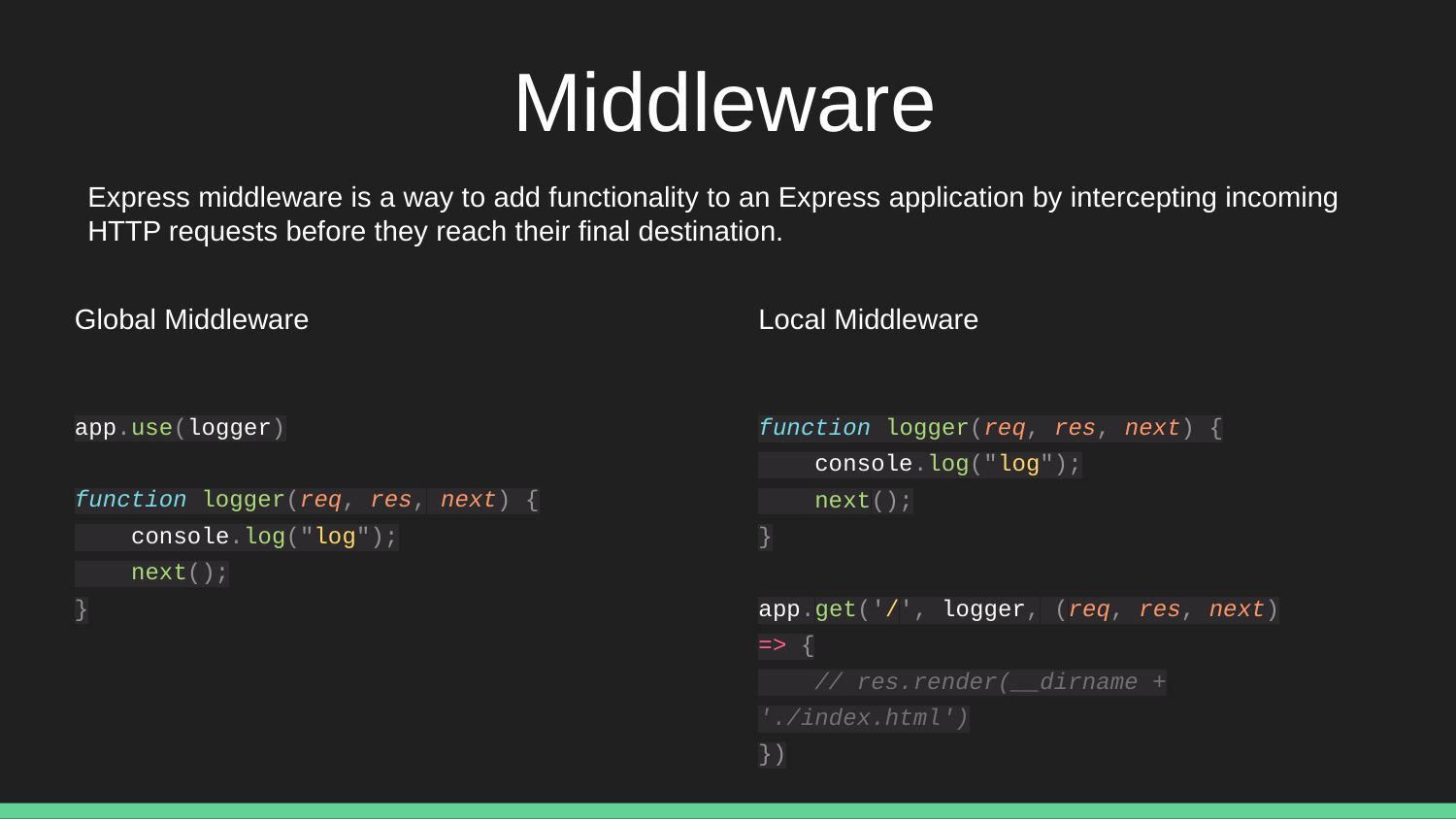

Middleware
Express middleware is a way to add functionality to an Express application by intercepting incoming HTTP requests before they reach their final destination.

Global Middleware

app.use(logger)

function logger(req, res, next) {
    console.log("log");
    next();
}

Local Middleware

function logger(req, res, next) {
    console.log("log");
    next();
}

app.get('/', logger, (req, res, next) => {
    // res.render(__dirname + './index.html')
})